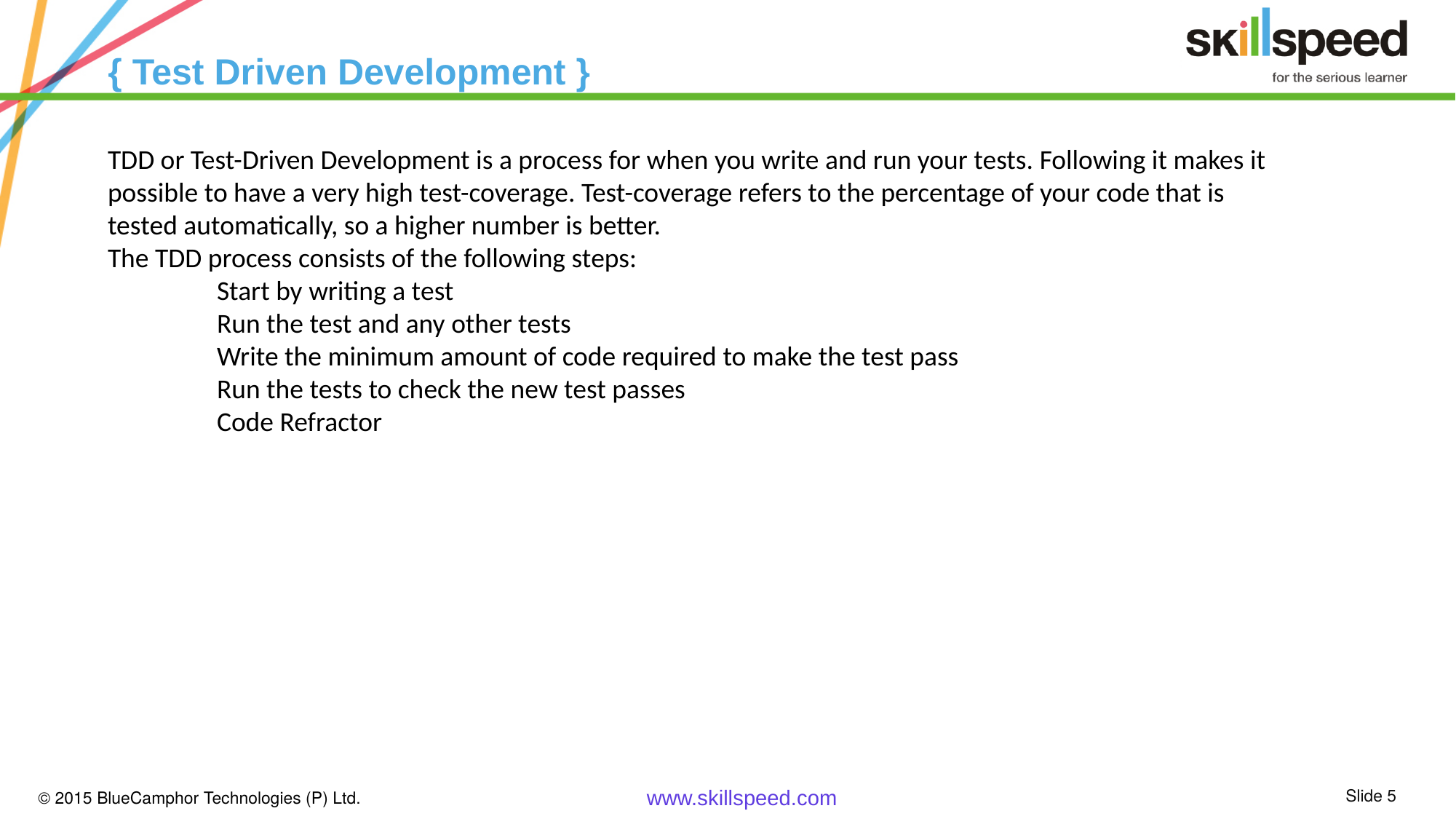

# { Test Driven Development }
TDD or Test-Driven Development is a process for when you write and run your tests. Following it makes it possible to have a very high test-coverage. Test-coverage refers to the percentage of your code that is tested automatically, so a higher number is better.
The TDD process consists of the following steps:
Start by writing a test
Run the test and any other tests
Write the minimum amount of code required to make the test pass
Run the tests to check the new test passes
Code Refractor